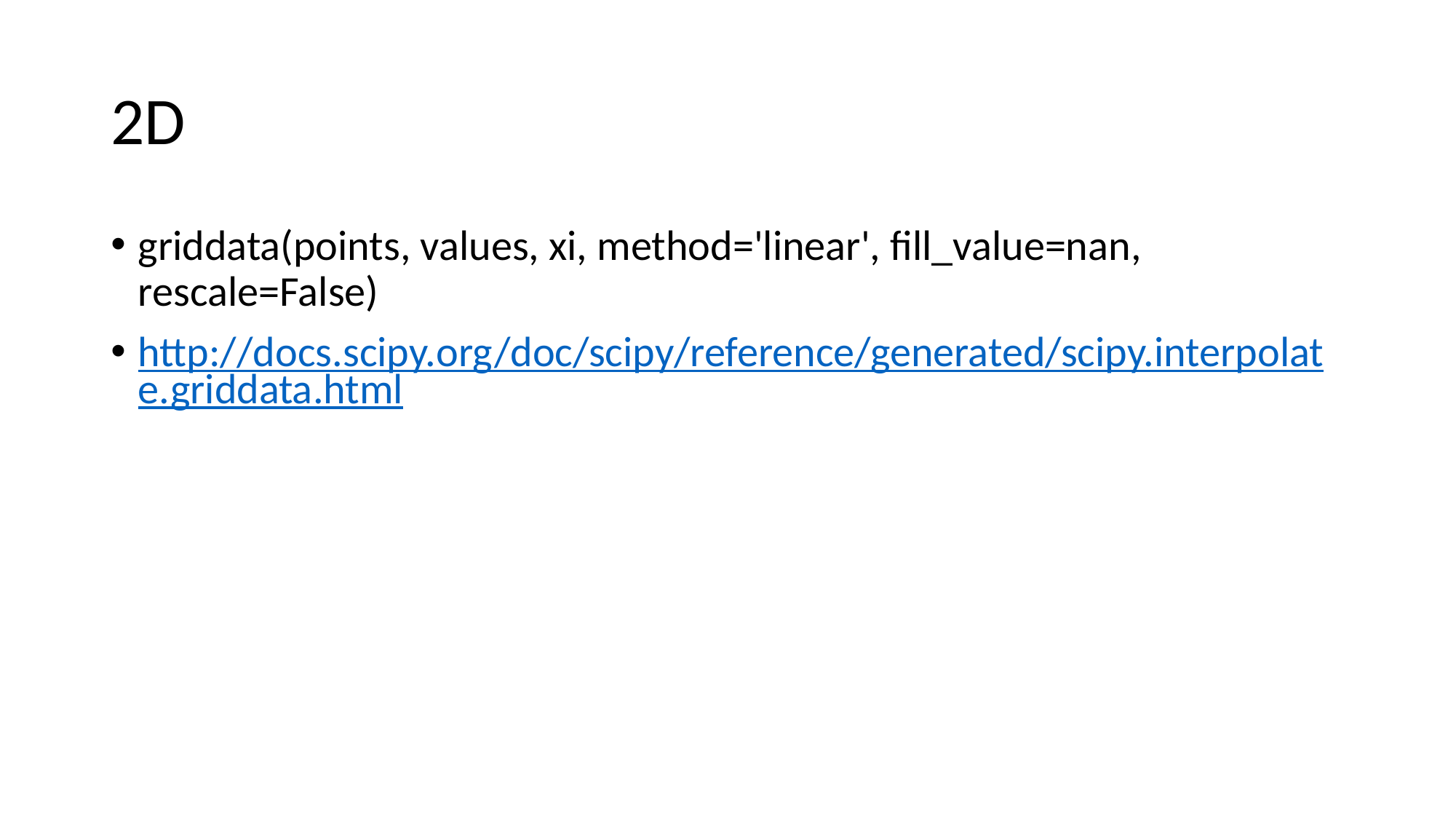

# 2D
griddata(points, values, xi, method='linear', fill_value=nan, rescale=False)
http://docs.scipy.org/doc/scipy/reference/generated/scipy.interpolate.griddata.html